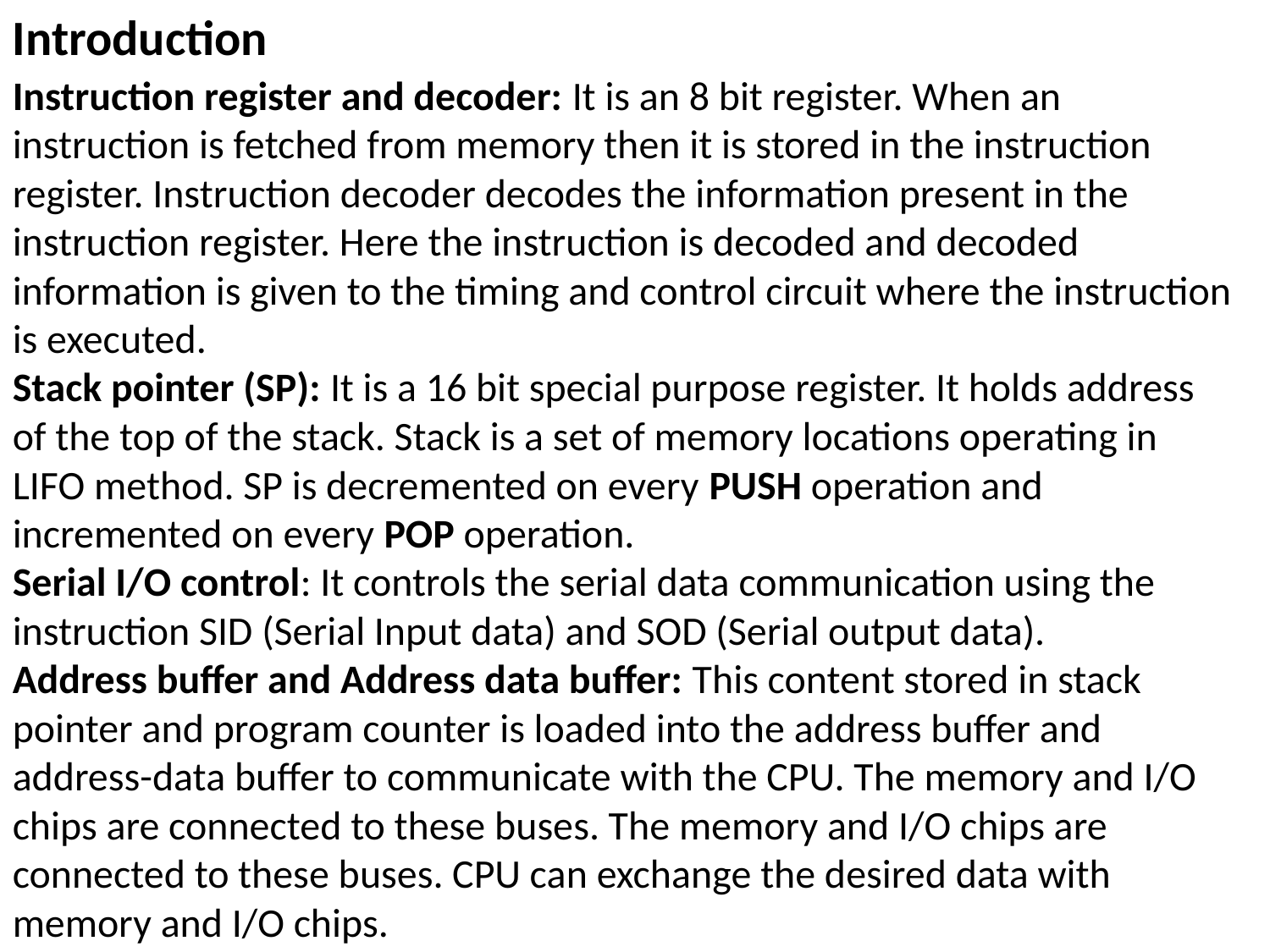

Introduction
Instruction register and decoder: It is an 8 bit register. When an instruction is fetched from memory then it is stored in the instruction register. Instruction decoder decodes the information present in the instruction register. Here the instruction is decoded and decoded information is given to the timing and control circuit where the instruction is executed.
Stack pointer (SP): It is a 16 bit special purpose register. It holds address of the top of the stack. Stack is a set of memory locations operating in LIFO method. SP is decremented on every PUSH operation and incremented on every POP operation.
Serial I/O control: It controls the serial data communication using the instruction SID (Serial Input data) and SOD (Serial output data).
Address buffer and Address data buffer: This content stored in stack pointer and program counter is loaded into the address buffer and address-data buffer to communicate with the CPU. The memory and I/O chips are connected to these buses. The memory and I/O chips are connected to these buses. CPU can exchange the desired data with memory and I/O chips.